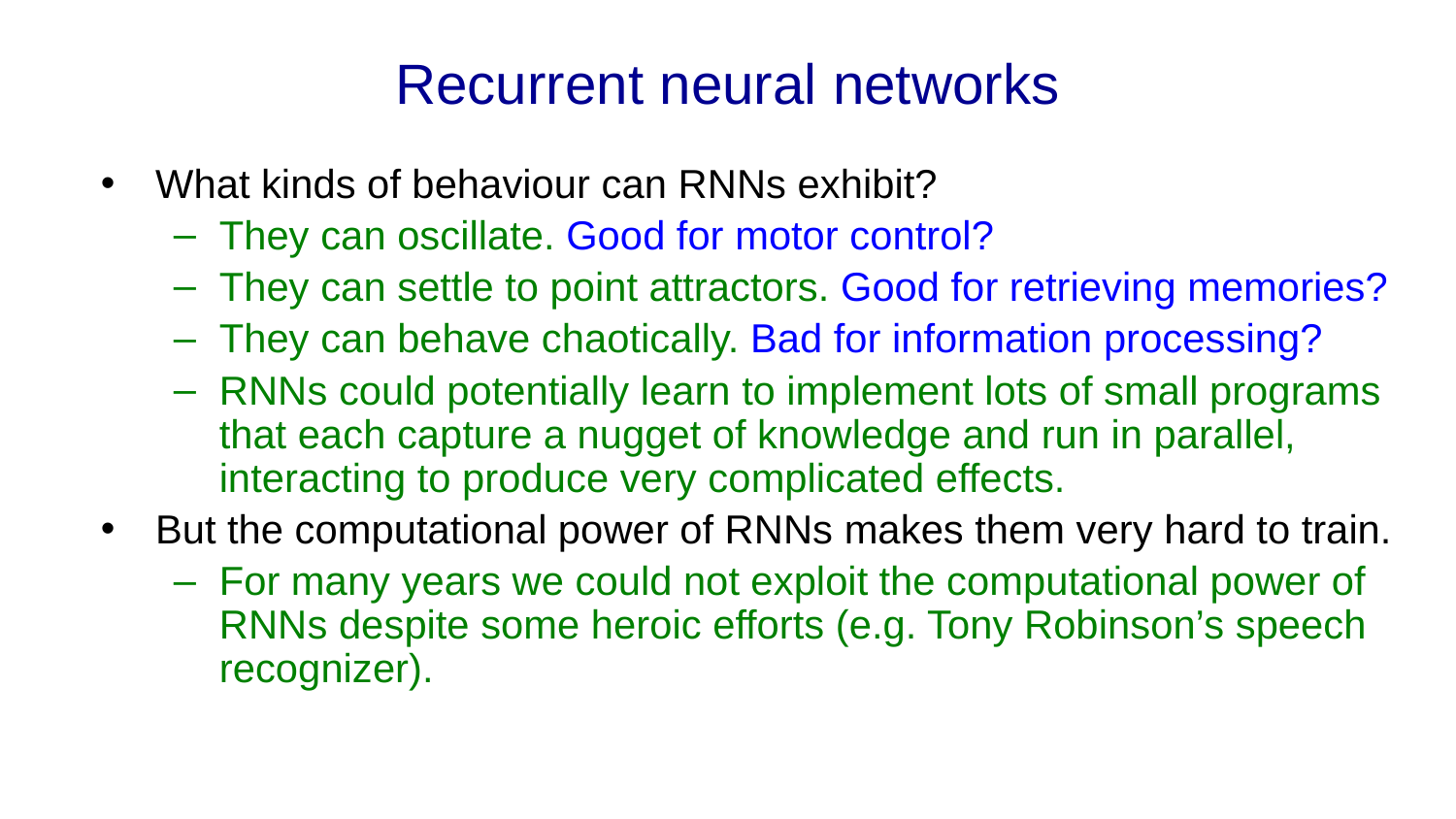

# Recurrent neural networks
What kinds of behaviour can RNNs exhibit?
They can oscillate. Good for motor control?
They can settle to point attractors. Good for retrieving memories?
They can behave chaotically. Bad for information processing?
RNNs could potentially learn to implement lots of small programs that each capture a nugget of knowledge and run in parallel, interacting to produce very complicated effects.
But the computational power of RNNs makes them very hard to train.
For many years we could not exploit the computational power of RNNs despite some heroic efforts (e.g. Tony Robinson’s speech recognizer).